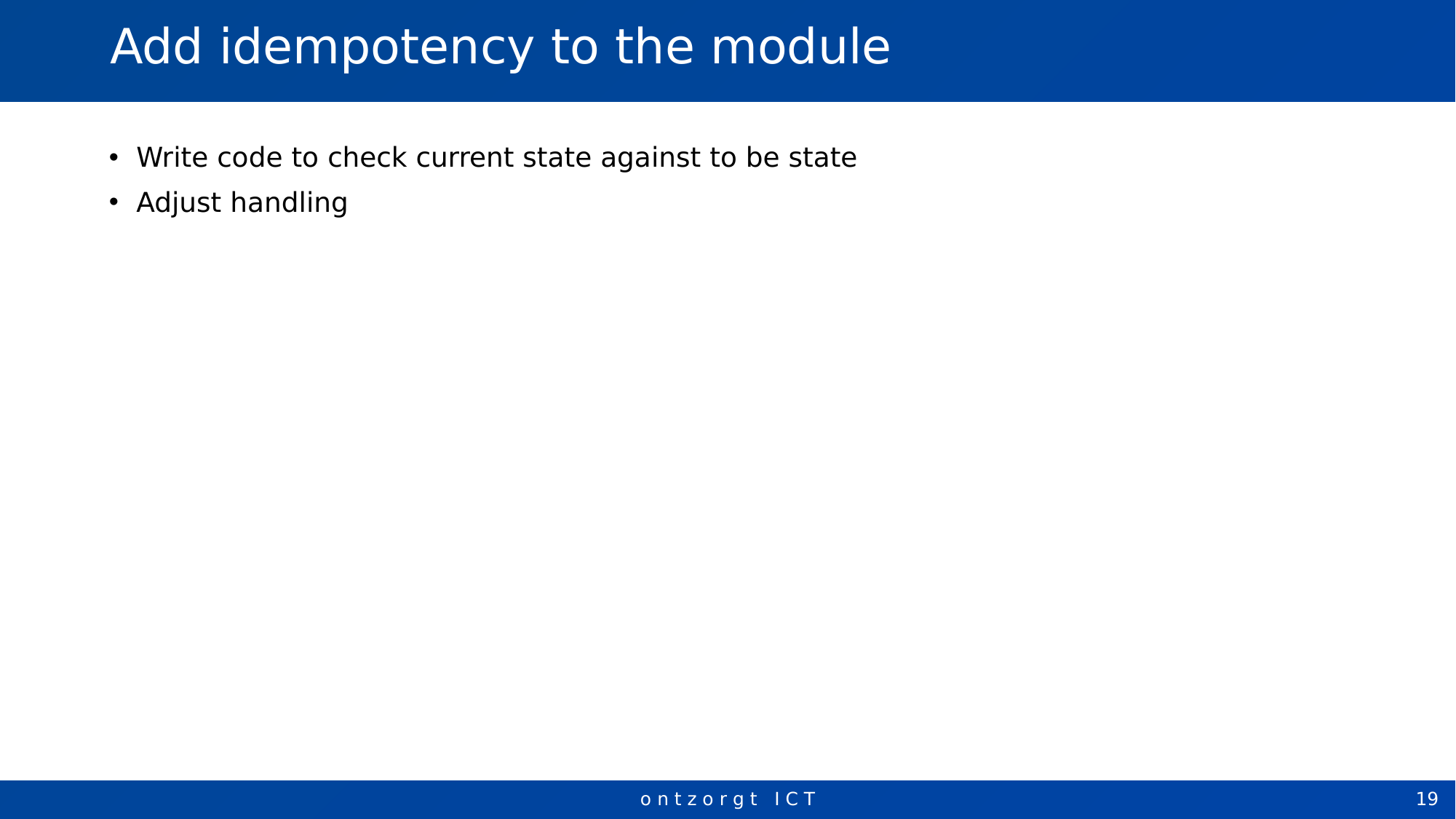

# Add idempotency to the module
Write code to check current state against to be state
Adjust handling
19